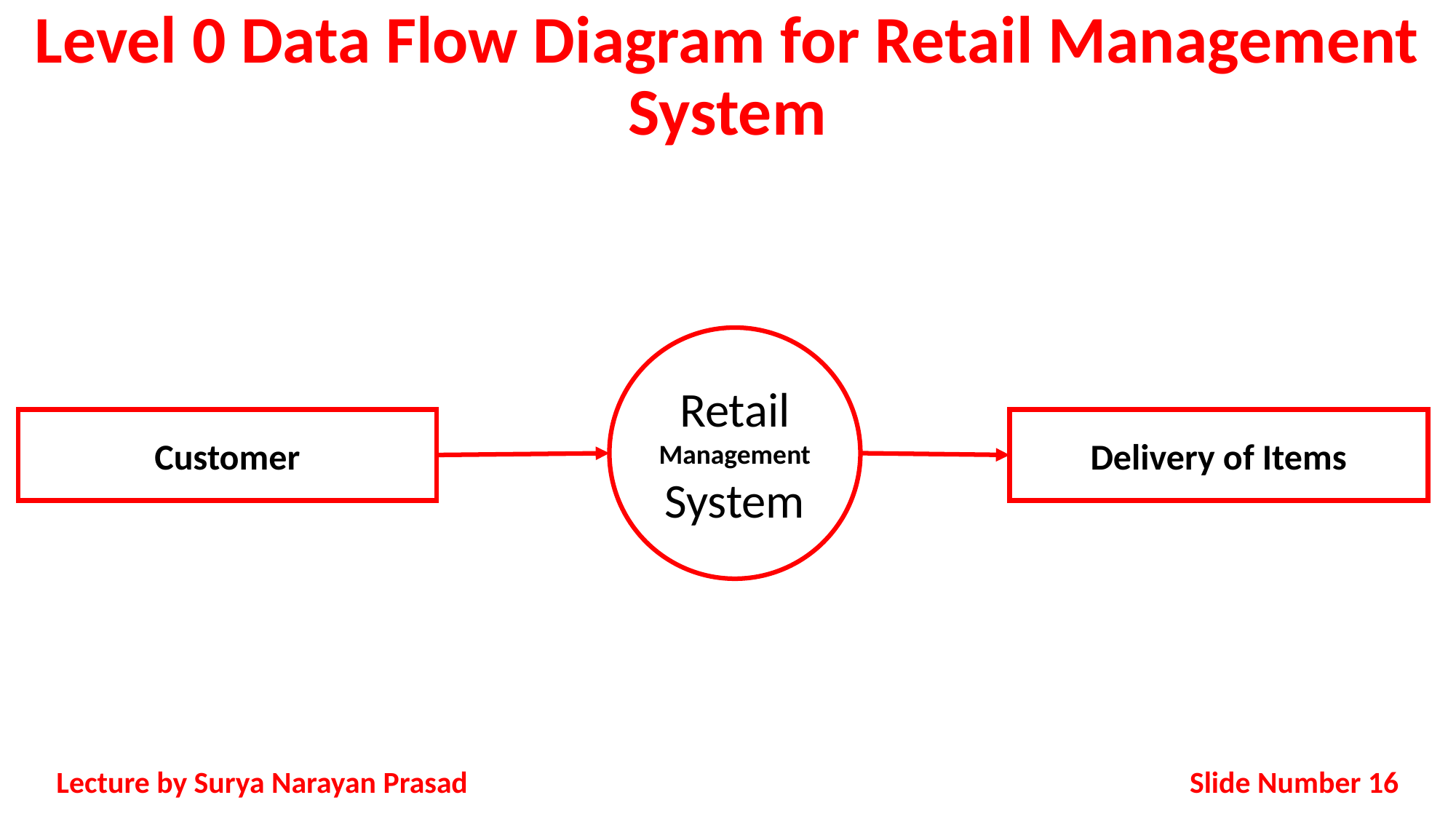

# Level 0 Data Flow Diagram for Retail Management System
Retail Management System
Customer
Delivery of Items
Slide Number 16
Lecture by Surya Narayan Prasad